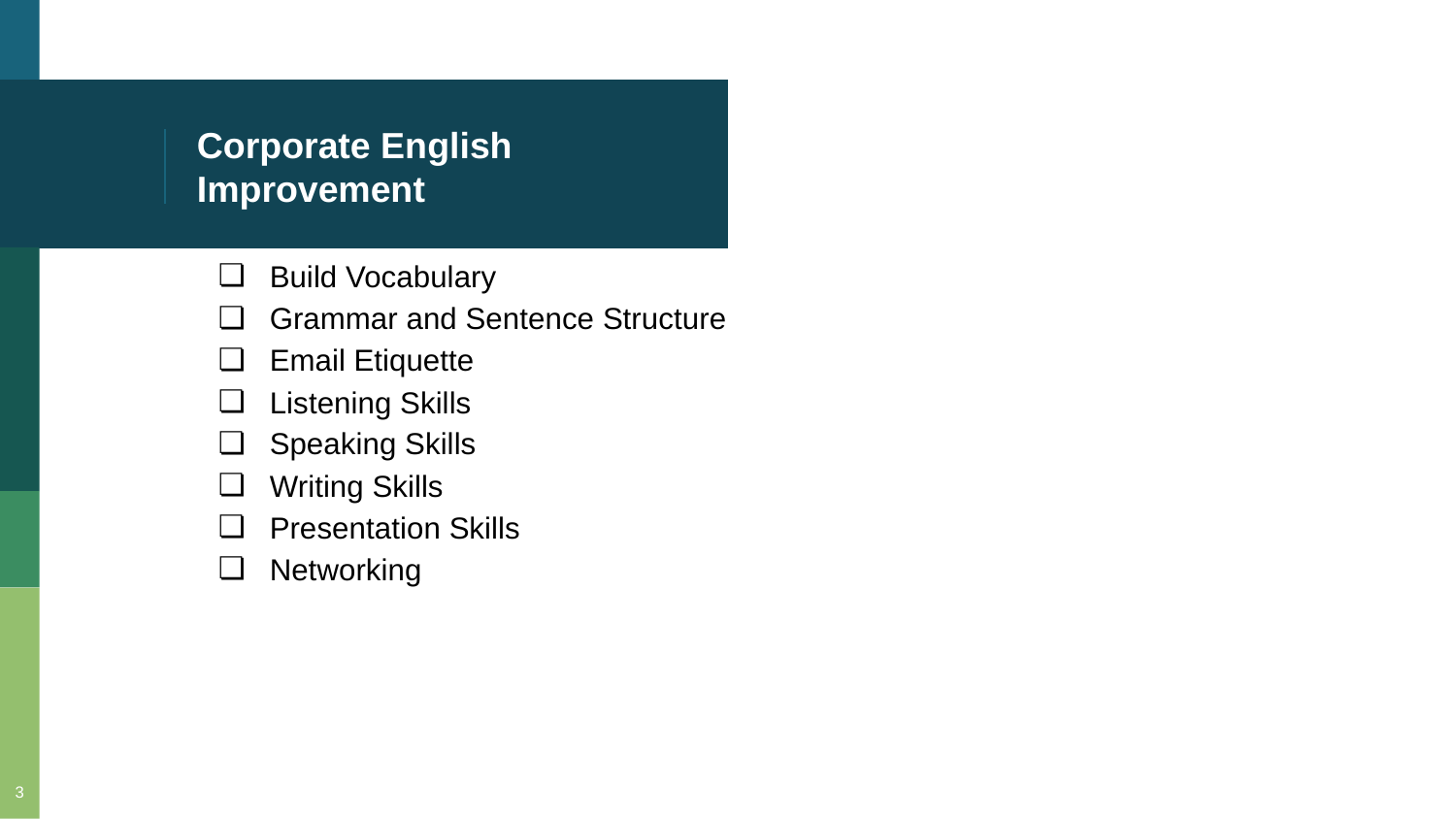

# Corporate English Improvement
Build Vocabulary
Grammar and Sentence Structure
Email Etiquette
Listening Skills
Speaking Skills
Writing Skills
Presentation Skills
Networking
3